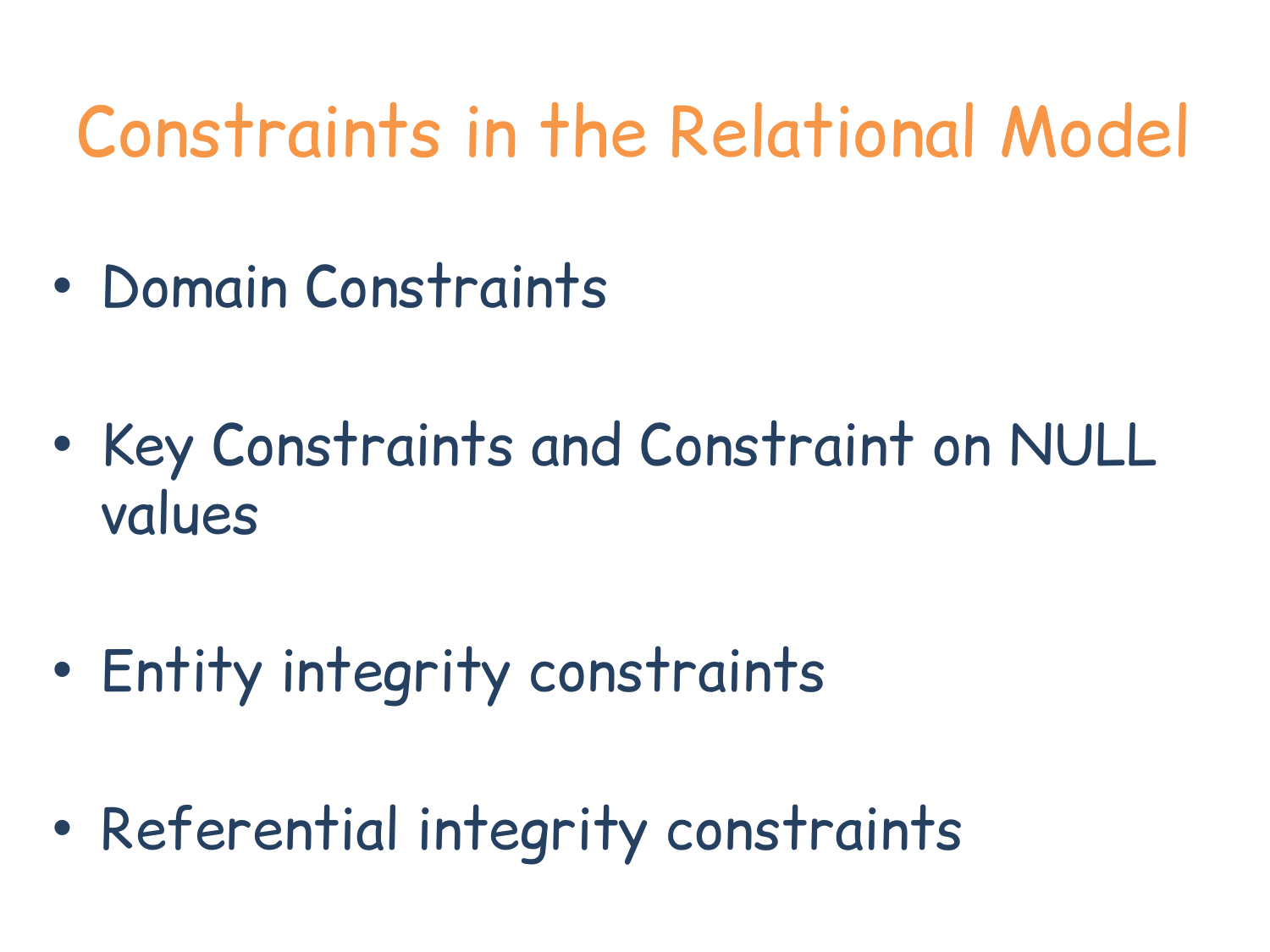

# Constraints in the Relational Model
Domain Constraints

Key Constraints and Constraint on NULL values

Entity integrity constraints

Referential integrity constraints